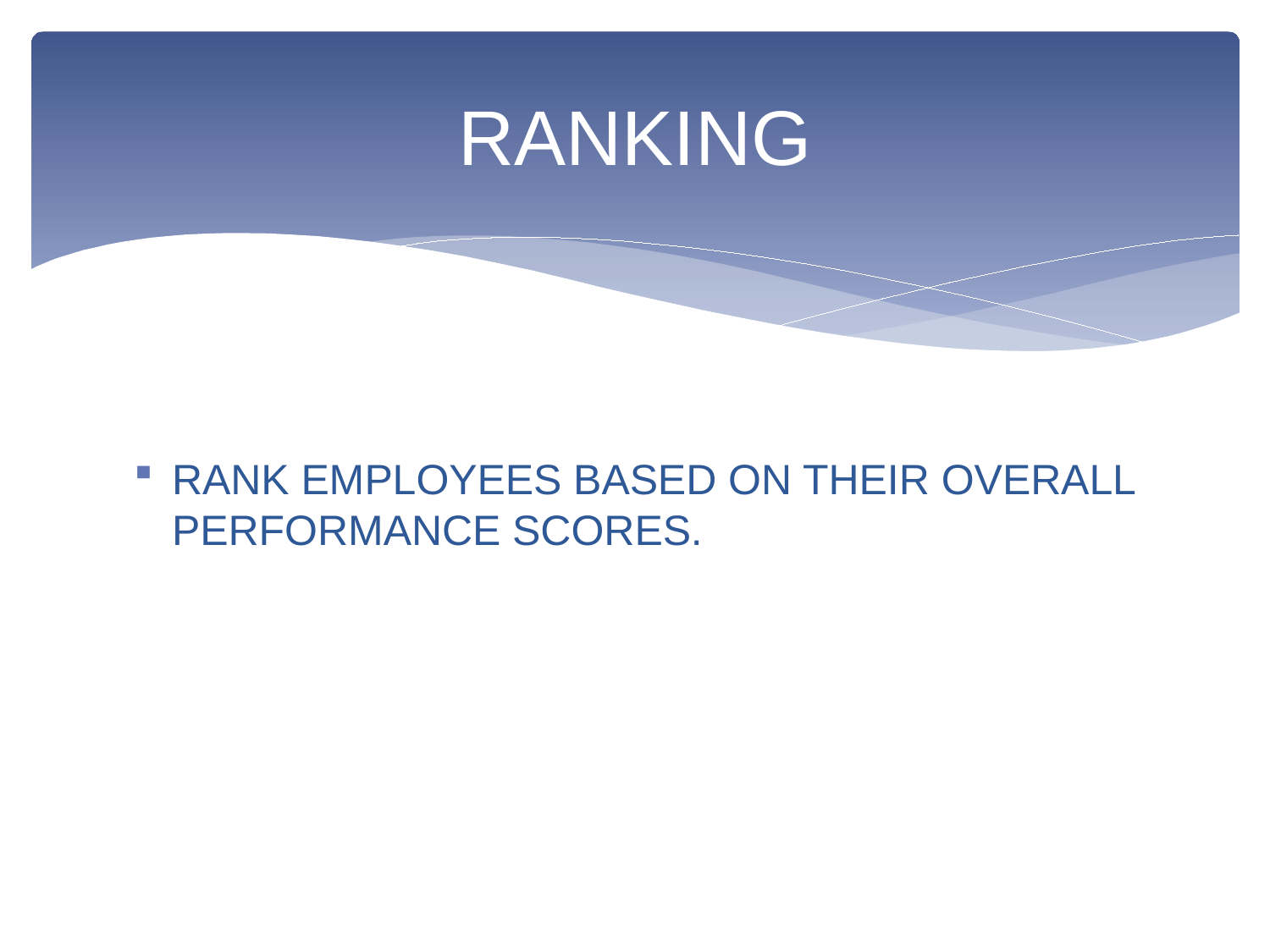

# RANKING
RANK EMPLOYEES BASED ON THEIR OVERALL PERFORMANCE SCORES.